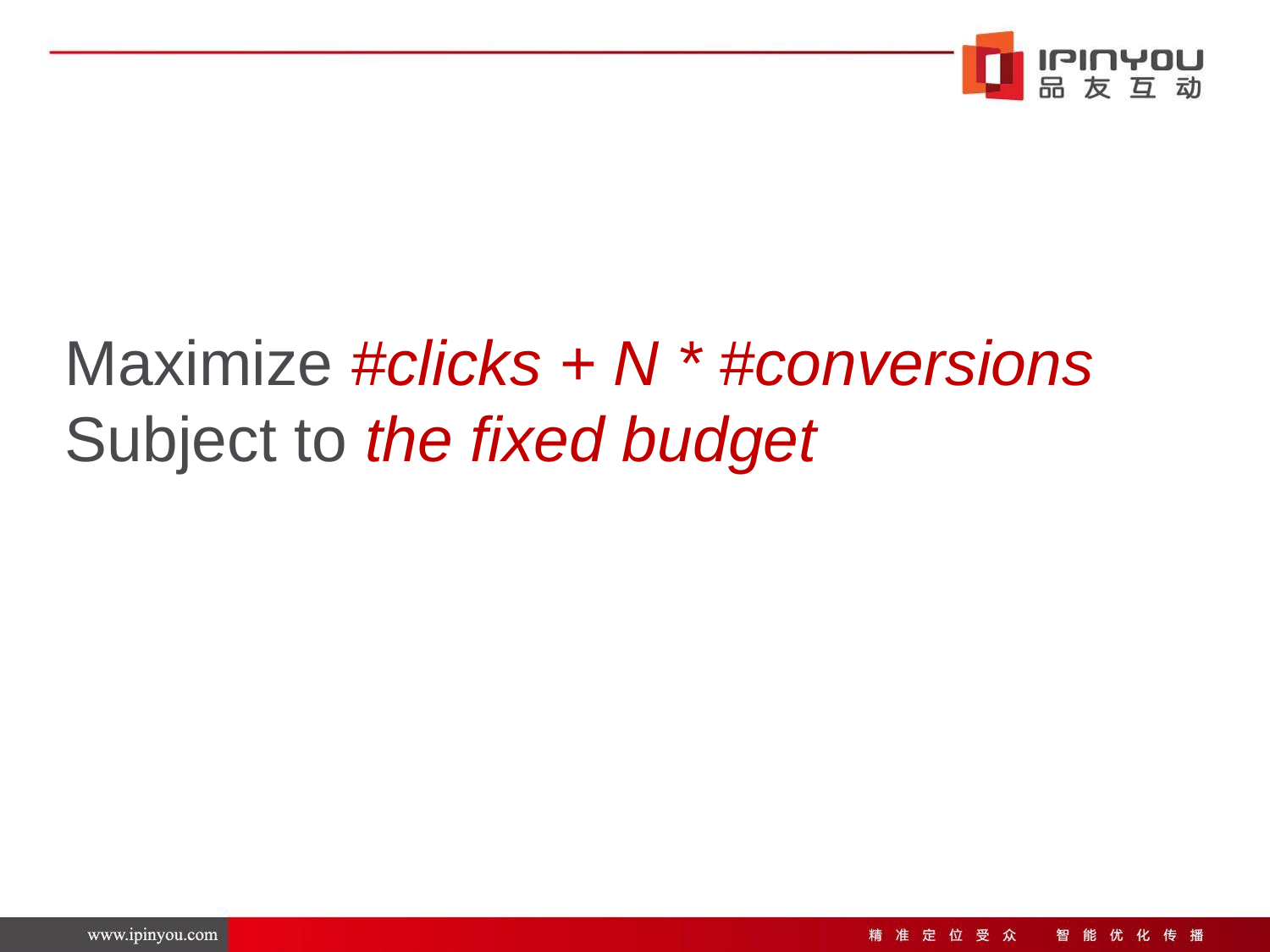

Maximize #clicks + N * #conversions
 Subject to the fixed budget